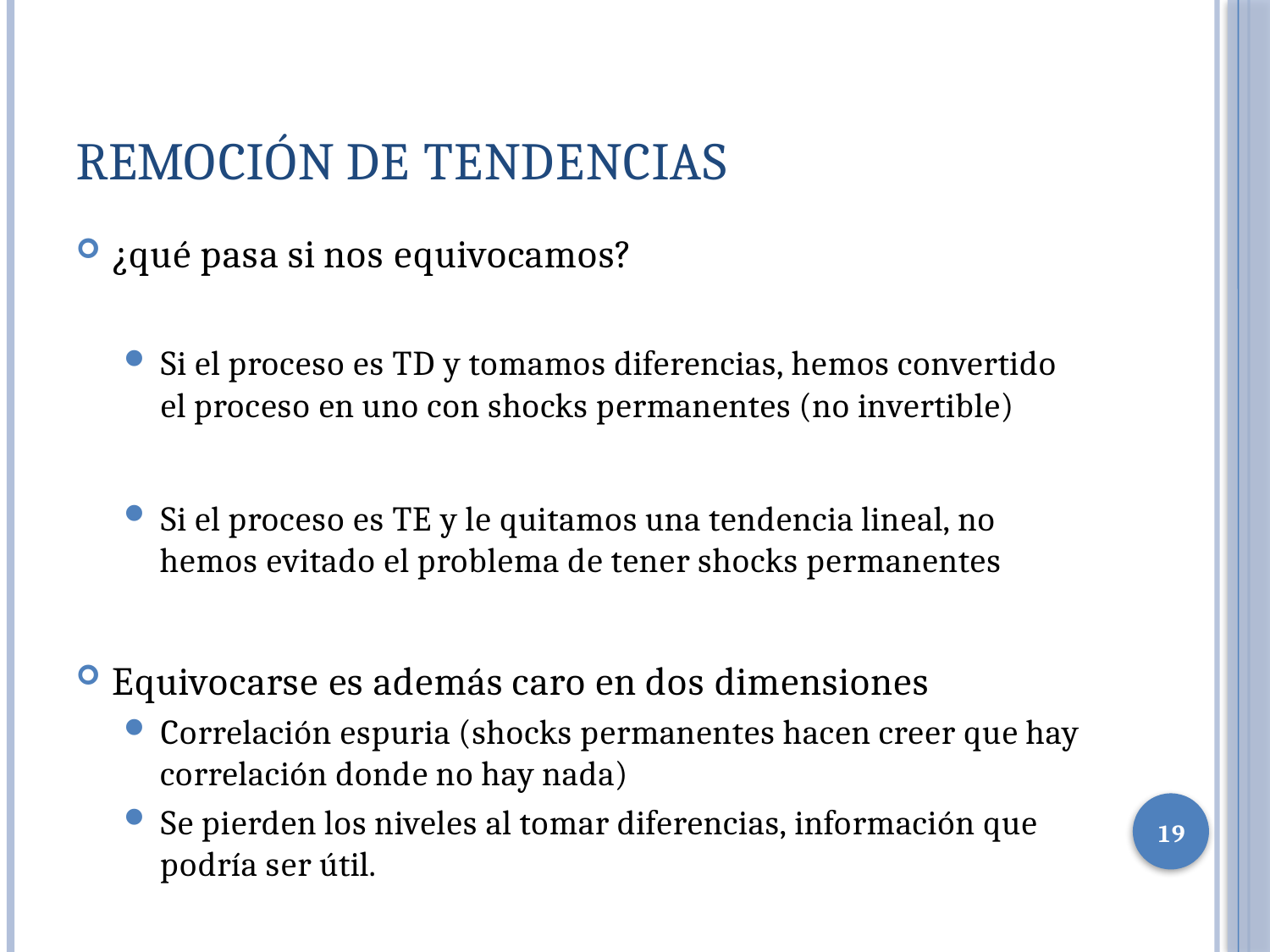

# Remoción de Tendencias
¿qué pasa si nos equivocamos?

Si el proceso es TD y tomamos diferencias, hemos convertido el proceso en uno con shocks permanentes (no invertible)

Si el proceso es TE y le quitamos una tendencia lineal, no hemos evitado el problema de tener shocks permanentes

Equivocarse es además caro en dos dimensiones
Correlación espuria (shocks permanentes hacen creer que hay correlación donde no hay nada)
Se pierden los niveles al tomar diferencias, información que podría ser útil.

19